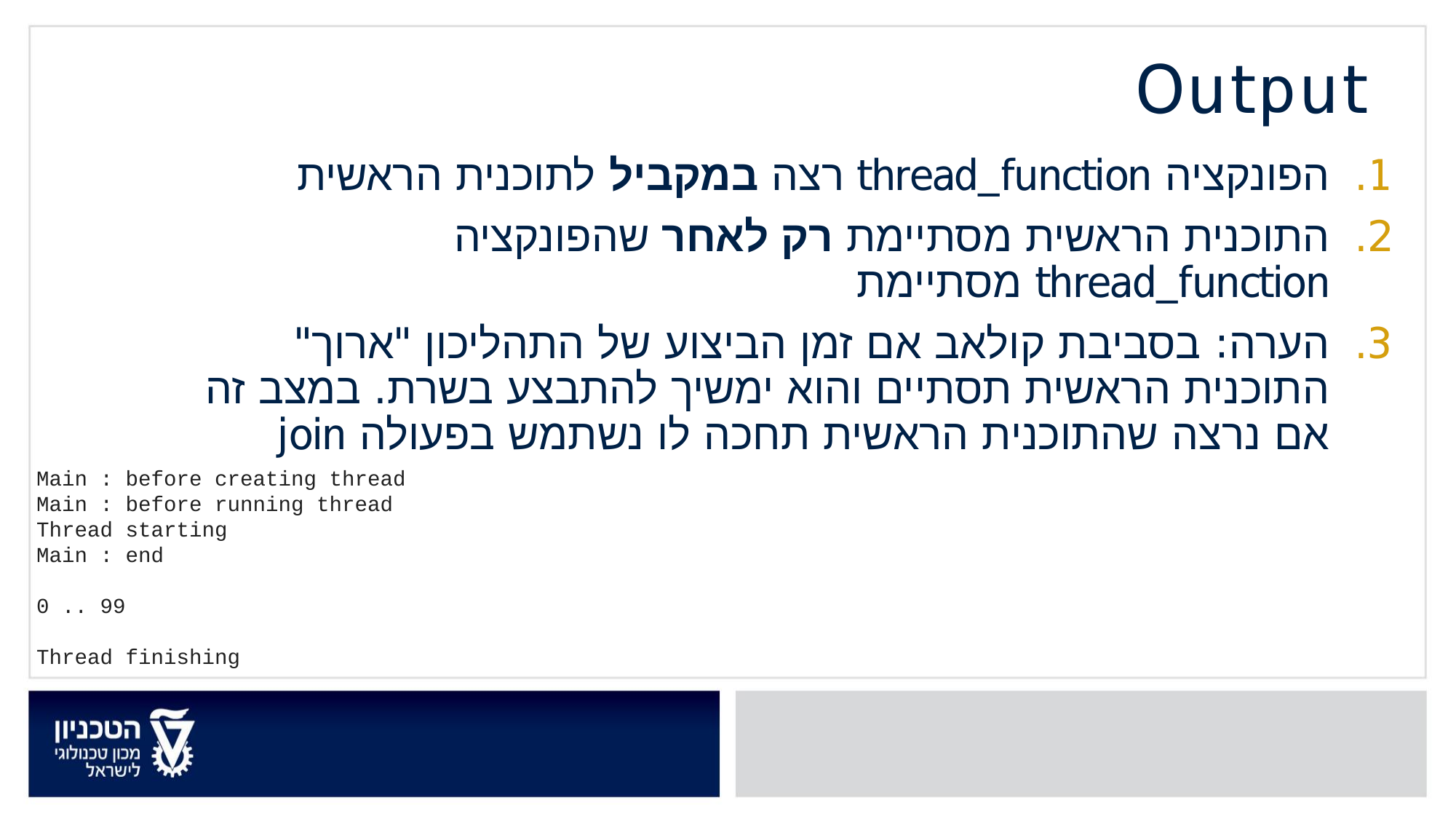

Output
הפונקציה thread_function רצה במקביל לתוכנית הראשית
התוכנית הראשית מסתיימת רק לאחר שהפונקציה thread_function מסתיימת
הערה: בסביבת קולאב אם זמן הביצוע של התהליכון "ארוך" התוכנית הראשית תסתיים והוא ימשיך להתבצע בשרת. במצב זה אם נרצה שהתוכנית הראשית תחכה לו נשתמש בפעולה join
Main : before creating thread
Main : before running thread
Thread starting
Main : end

0 .. 99

Thread finishing